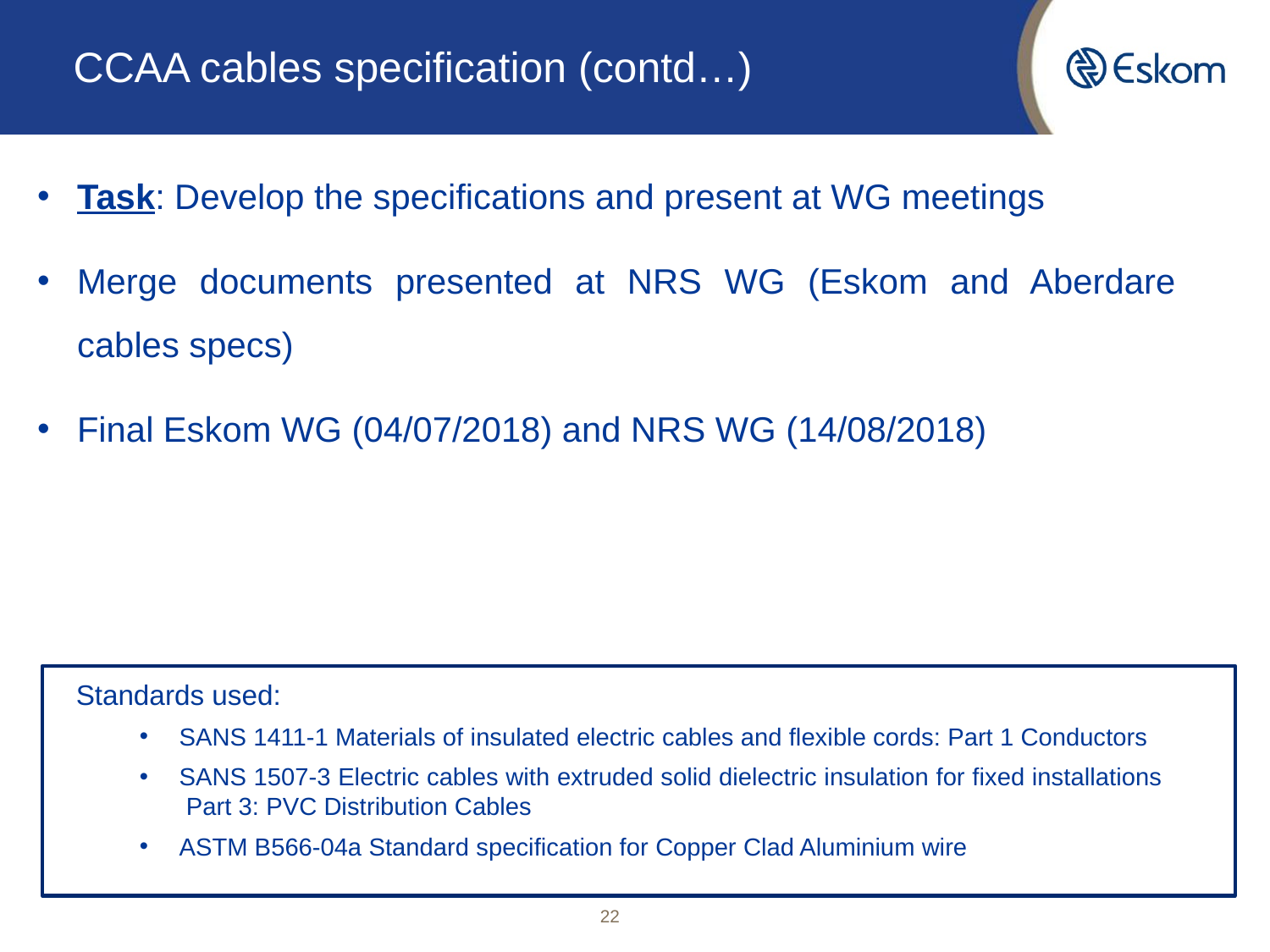

# CCAA cables specification (contd…)

Task: Develop the specifications and present at WG meetings
Merge documents presented at NRS WG (Eskom and Aberdare cables specs)
Final Eskom WG (04/07/2018) and NRS WG (14/08/2018)

Standards used:
SANS 1411-1 Materials of insulated electric cables and flexible cords: Part 1 Conductors
SANS 1507-3 Electric cables with extruded solid dielectric insulation for fixed installations      Part 3: PVC Distribution Cables
ASTM B566-04a Standard specification for Copper Clad Aluminium wire

22